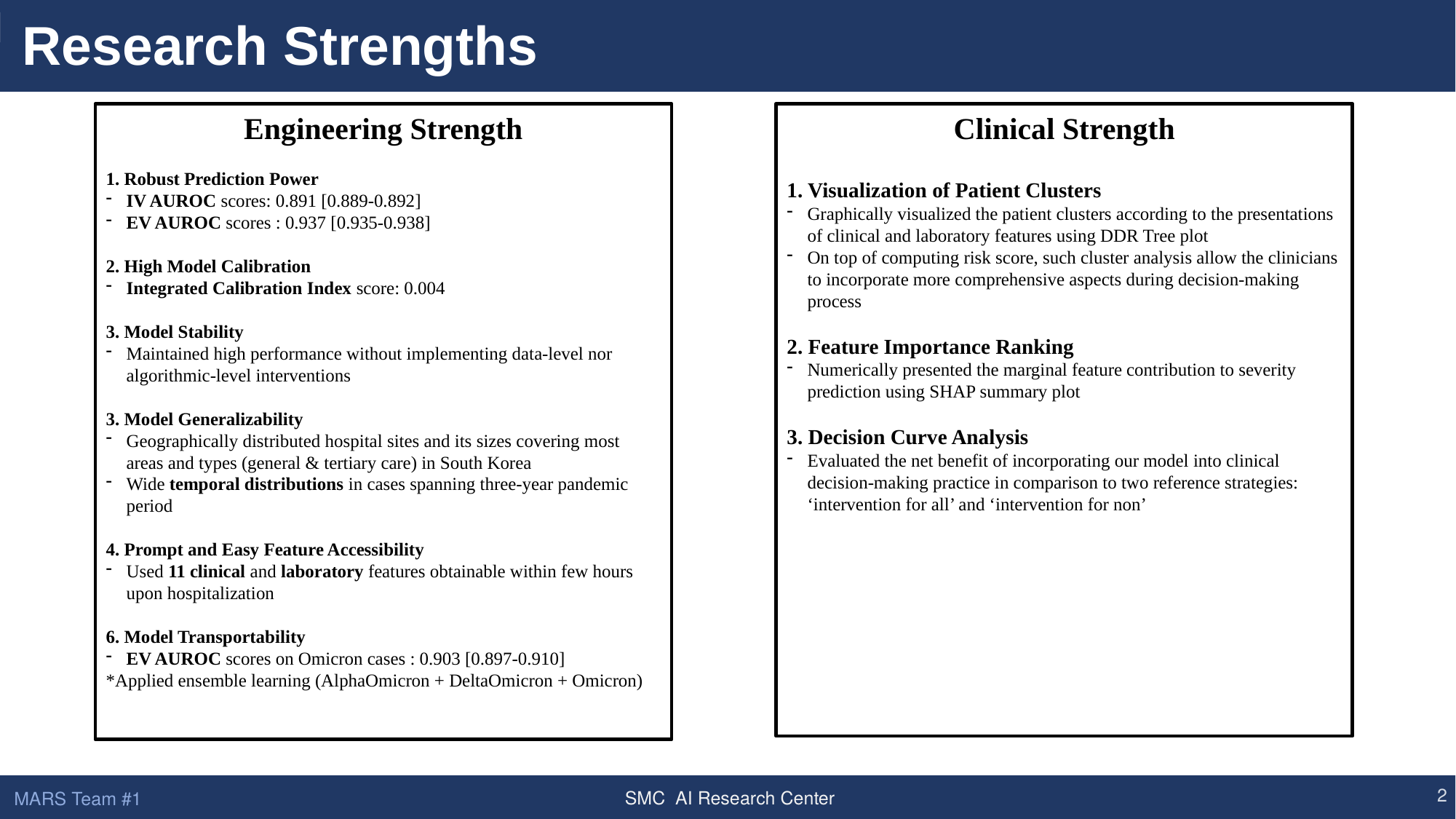

Research Strengths

Engineering Strength

1. Robust Prediction Power
IV AUROC scores: 0.891 [0.889-0.892]
EV AUROC scores : 0.937 [0.935-0.938]

2. High Model Calibration
Integrated Calibration Index score: 0.004

3. Model Stability
Maintained high performance without implementing data-level nor algorithmic-level interventions

3. Model Generalizability
Geographically distributed hospital sites and its sizes covering most areas and types (general & tertiary care) in South Korea
Wide temporal distributions in cases spanning three-year pandemic period

4. Prompt and Easy Feature Accessibility
Used 11 clinical and laboratory features obtainable within few hours upon hospitalization

6. Model Transportability
EV AUROC scores on Omicron cases : 0.903 [0.897-0.910]
*Applied ensemble learning (AlphaOmicron + DeltaOmicron + Omicron)

Clinical Strength

1. Visualization of Patient Clusters
Graphically visualized the patient clusters according to the presentations of clinical and laboratory features using DDR Tree plot
On top of computing risk score, such cluster analysis allow the clinicians to incorporate more comprehensive aspects during decision-making process

2. Feature Importance Ranking
Numerically presented the marginal feature contribution to severity prediction using SHAP summary plot

3. Decision Curve Analysis
Evaluated the net benefit of incorporating our model into clinical decision-making practice in comparison to two reference strategies: ‘intervention for all’ and ‘intervention for non’

2

SMC  AI Research Center
MARS Team #1